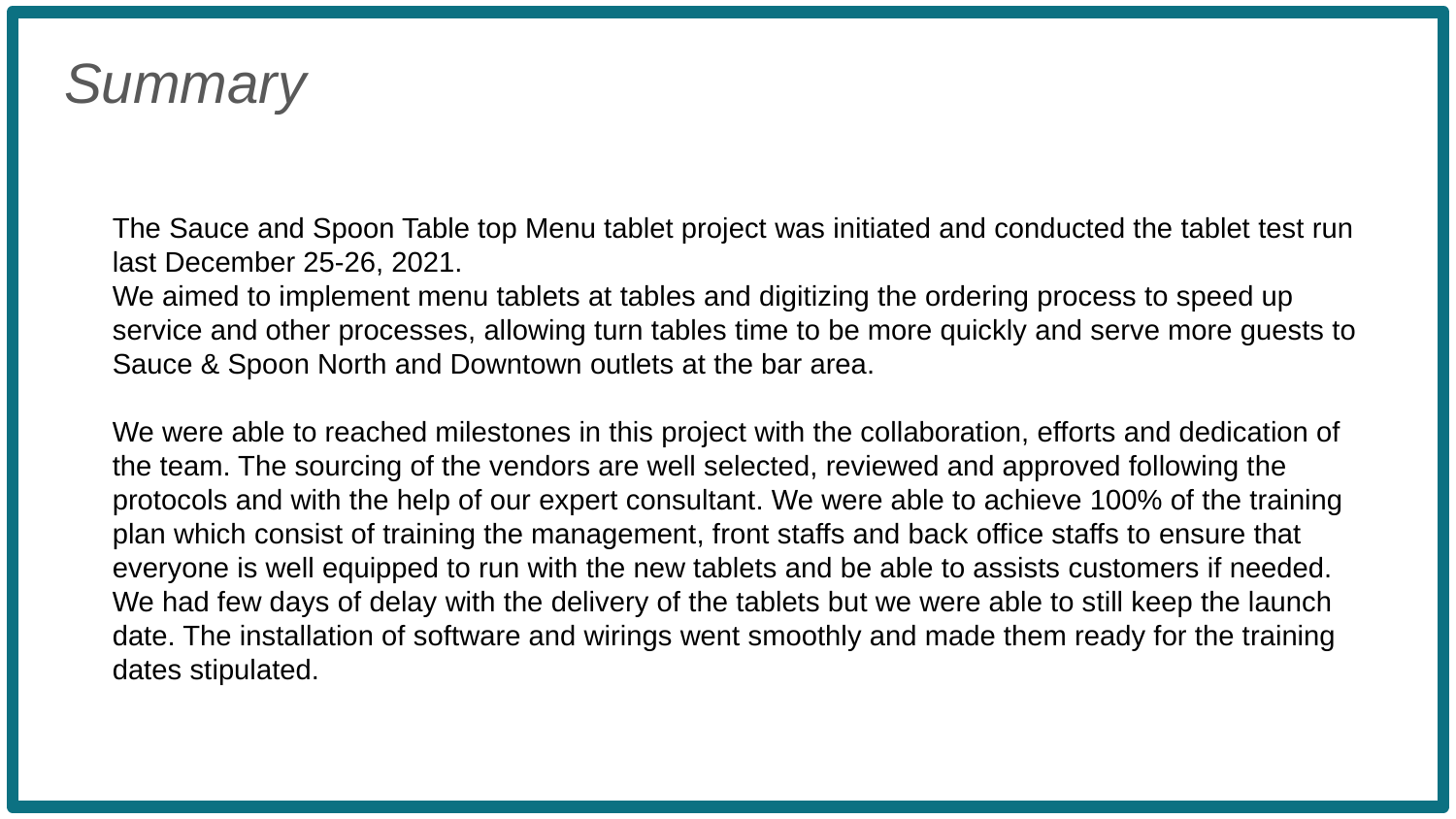

Summary
The Sauce and Spoon Table top Menu tablet project was initiated and conducted the tablet test run last December 25-26, 2021.
We aimed to implement menu tablets at tables and digitizing the ordering process to speed up service and other processes, allowing turn tables time to be more quickly and serve more guests to Sauce & Spoon North and Downtown outlets at the bar area.

We were able to reached milestones in this project with the collaboration, efforts and dedication of the team. The sourcing of the vendors are well selected, reviewed and approved following the protocols and with the help of our expert consultant. We were able to achieve 100% of the training plan which consist of training the management, front staffs and back office staffs to ensure that everyone is well equipped to run with the new tablets and be able to assists customers if needed. We had few days of delay with the delivery of the tablets but we were able to still keep the launch date. The installation of software and wirings went smoothly and made them ready for the training dates stipulated.